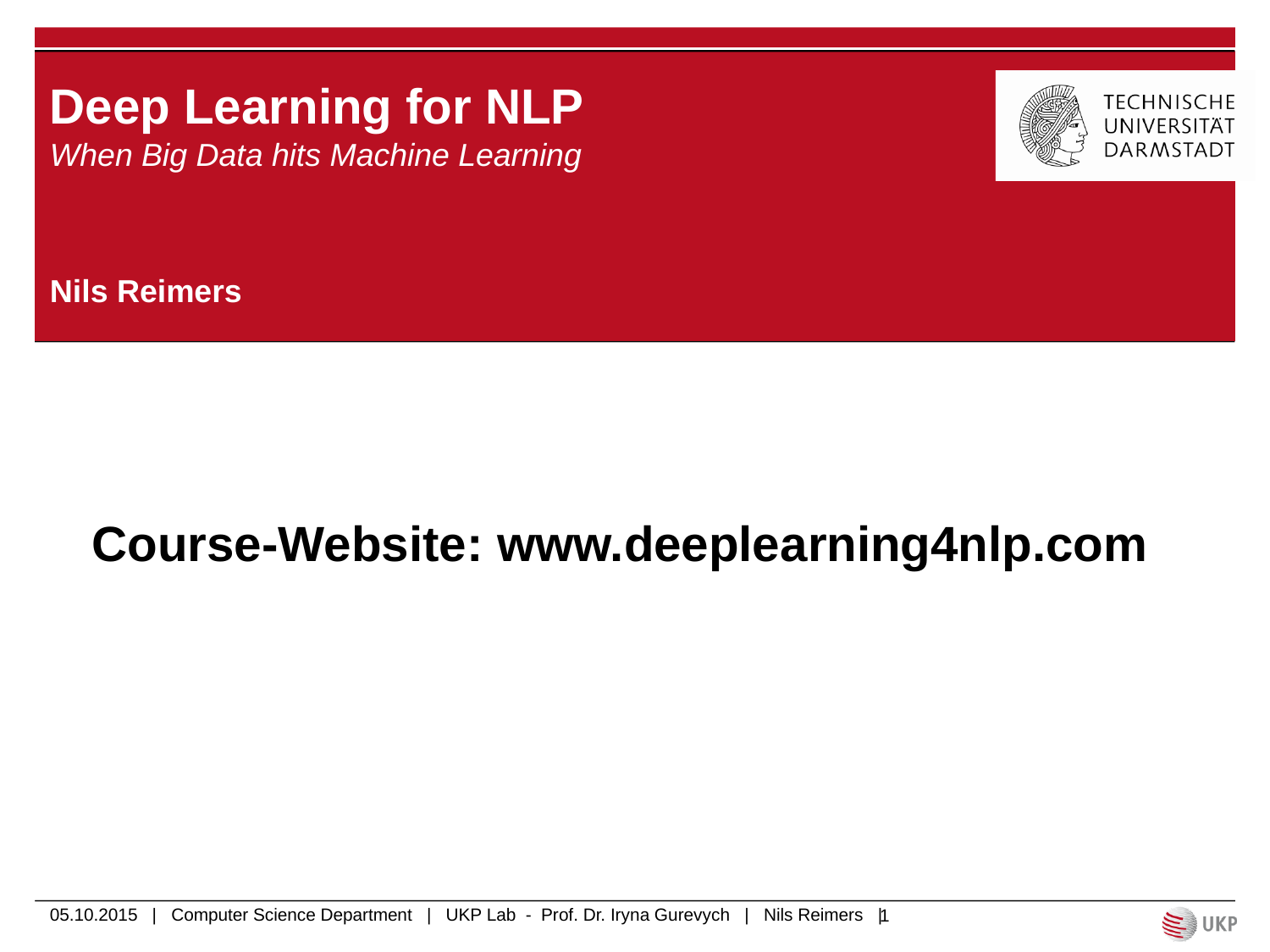

# Deep Learning for NLP When Big Data hits Machine Learning

Nils Reimers
Course-Website: www.deeplearning4nlp.com
05.10.2015   |   Computer Science Department   |   UKP Lab  -  Prof. Dr. Iryna Gurevych   |   Nils Reimers   |